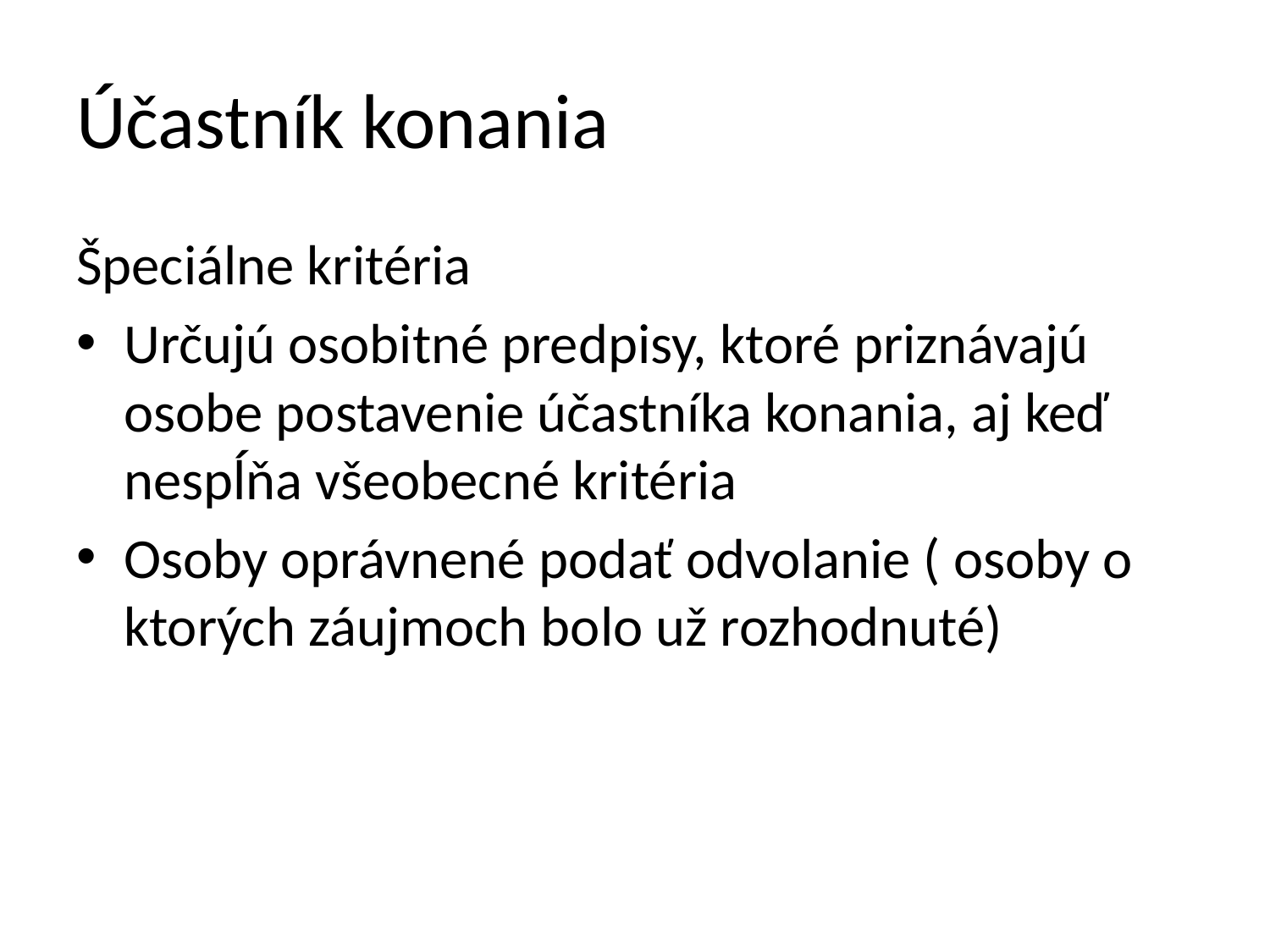

# Účastník konania
Špeciálne kritéria
Určujú osobitné predpisy, ktoré priznávajú osobe postavenie účastníka konania, aj keď nespĺňa všeobecné kritéria
Osoby oprávnené podať odvolanie ( osoby o ktorých záujmoch bolo už rozhodnuté)